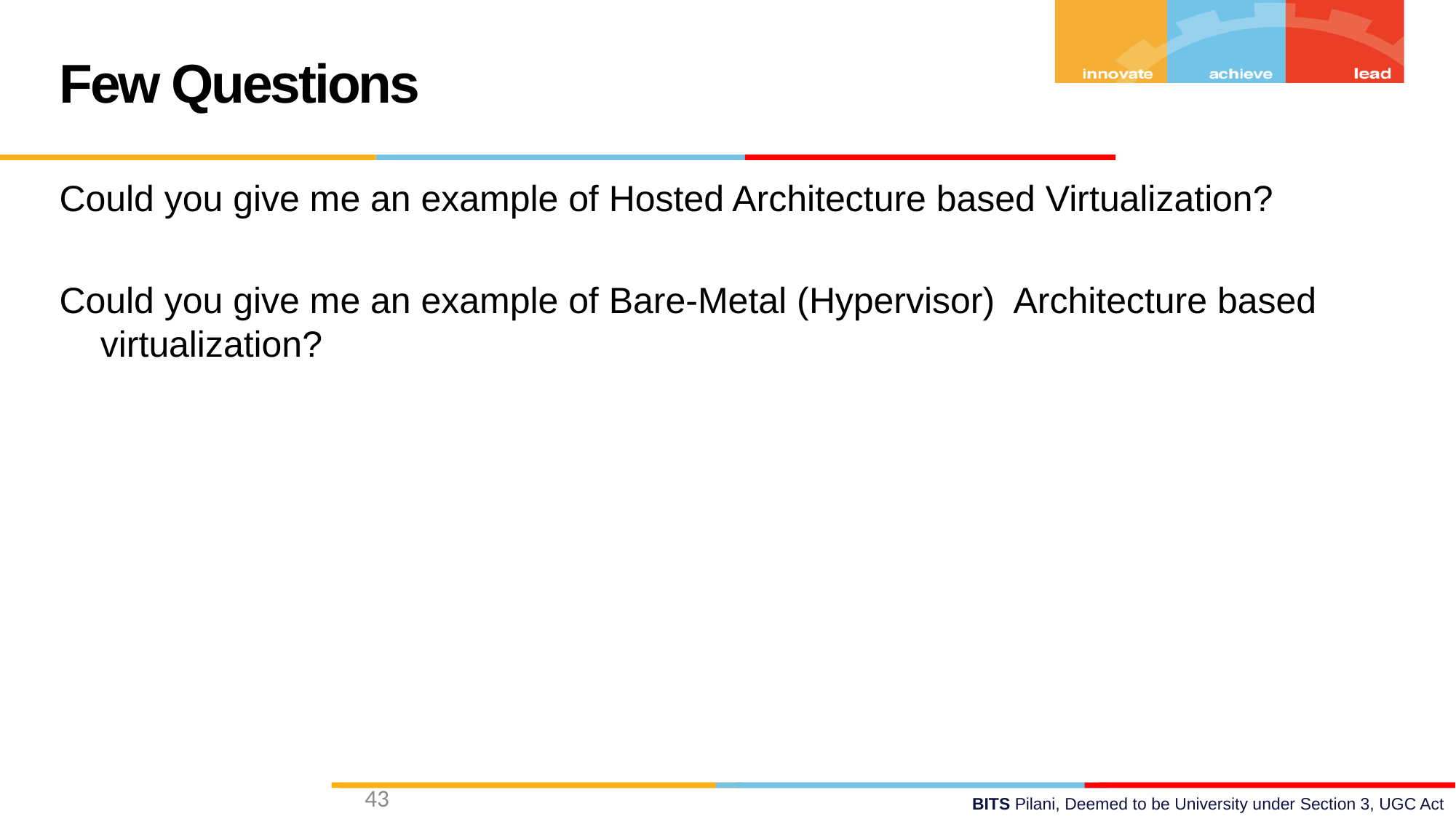

Few Questions
Could you give me an example of Hosted Architecture based Virtualization?

Could you give me an example of Bare-Metal (Hypervisor)  Architecture based virtualization?

43